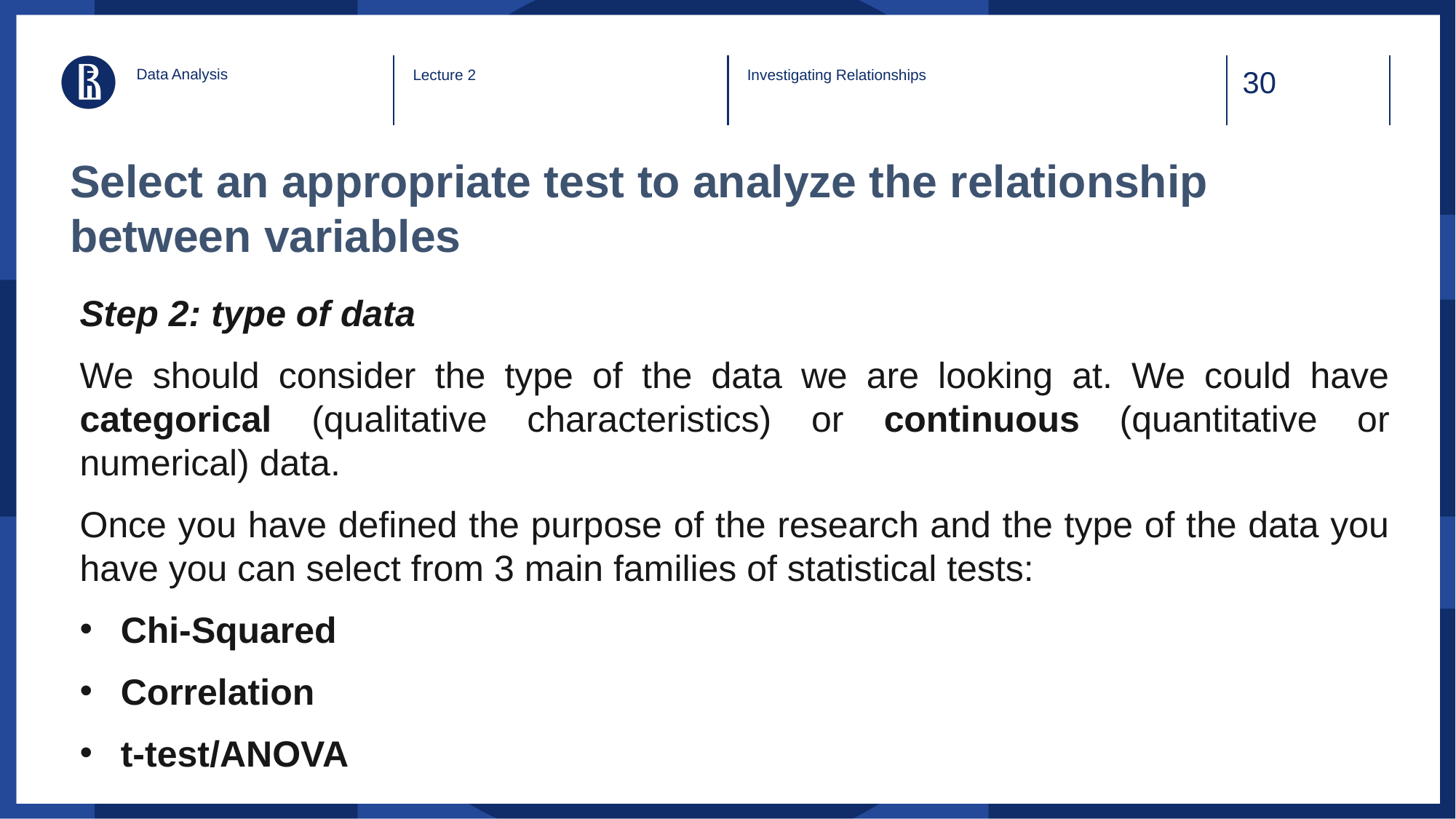

Data Analysis
Lecture 2
Investigating Relationships
# Select an appropriate test to analyze the relationship between variables
Step 2: type of data
We should consider the type of the data we are looking at. We could have categorical (qualitative characteristics) or continuous (quantitative or numerical) data.
Once you have defined the purpose of the research and the type of the data you have you can select from 3 main families of statistical tests:
Chi-Squared
Correlation
t-test/ANOVA